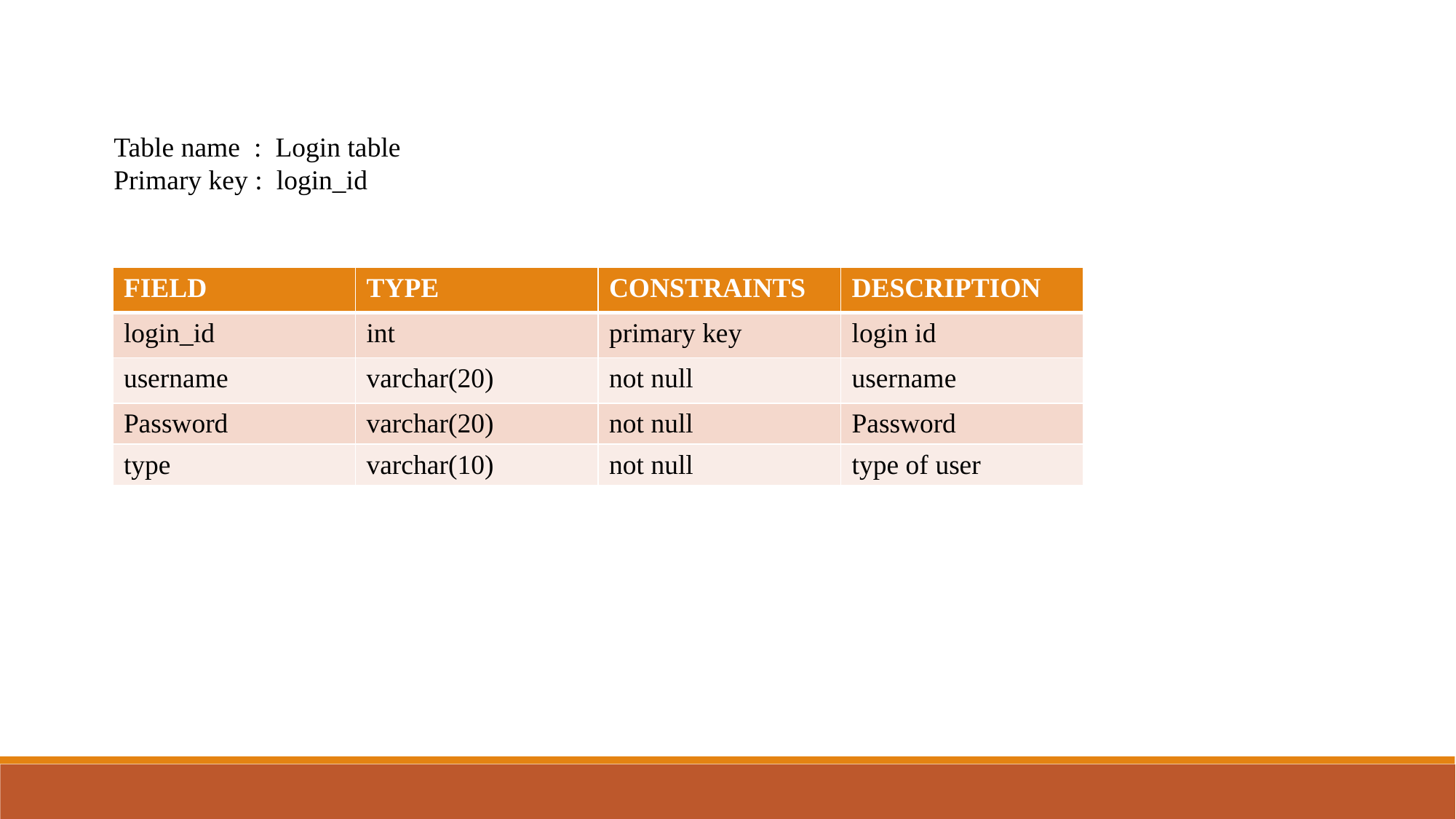

Table name  :  Login table
Primary key :  login_id
| FIELD | TYPE | CONSTRAINTS | DESCRIPTION |
| --- | --- | --- | --- |
| login\_id | int | primary key | login id |
| username | varchar(20) | not null | username |
| Password | varchar(20) | not null | Password |
| type | varchar(10) | not null | type of user |